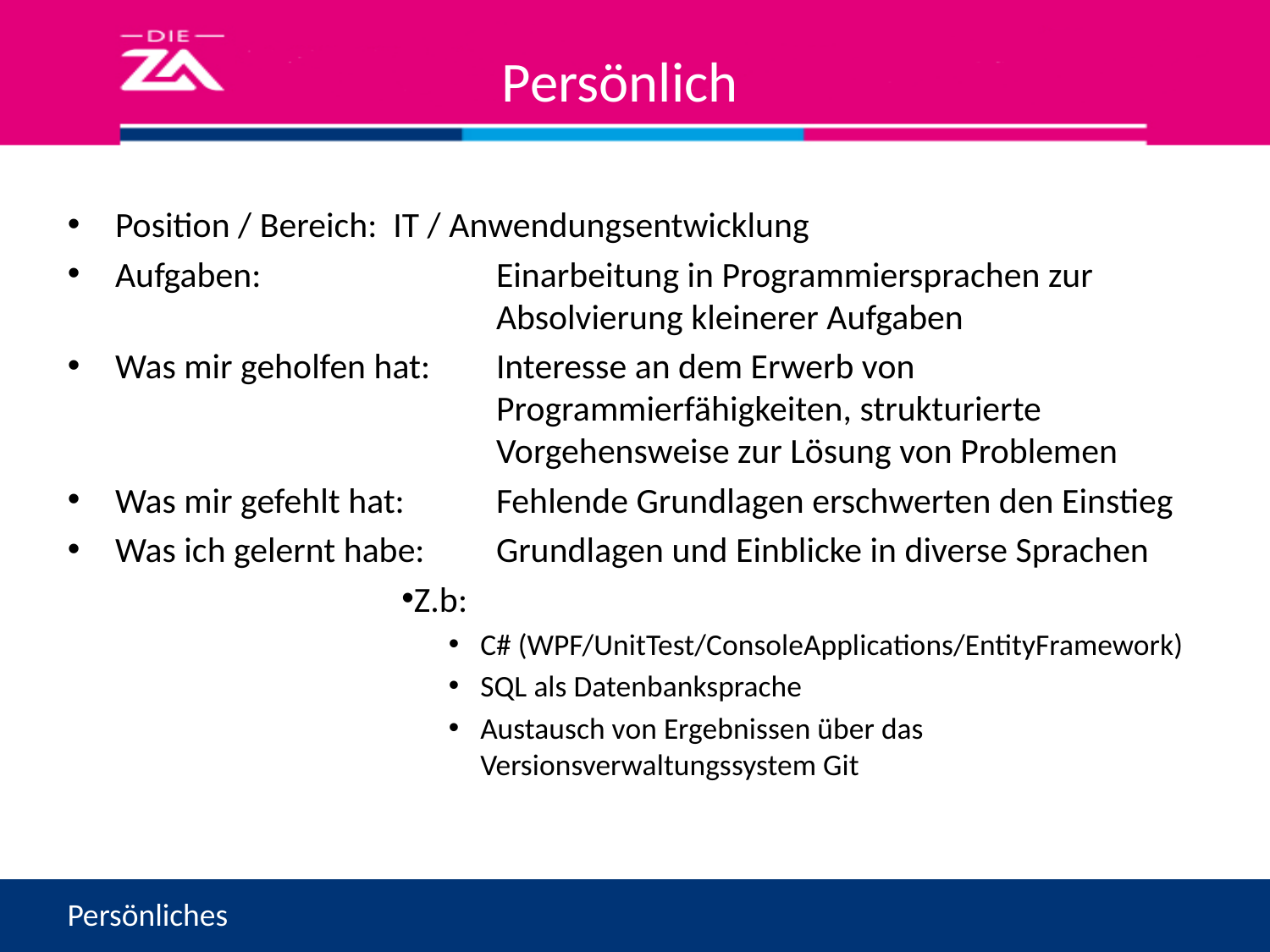

# Persönlich
Position / Bereich:  IT / Anwendungsentwicklung
Aufgaben: 		Einarbeitung in Programmiersprachen zur 				Absolvierung kleinerer Aufgaben
Was mir geholfen hat: 	Interesse an dem Erwerb von 					Programmierfähigkeiten, strukturierte 				Vorgehensweise zur Lösung von Problemen
Was mir gefehlt hat:	Fehlende Grundlagen erschwerten den Einstieg
Was ich gelernt habe: 	Grundlagen und Einblicke in diverse Sprachen
Z.b:
C# (WPF/UnitTest/ConsoleApplications/EntityFramework)
SQL als Datenbanksprache
Austausch von Ergebnissen über das Versionsverwaltungssystem Git
Persönliches